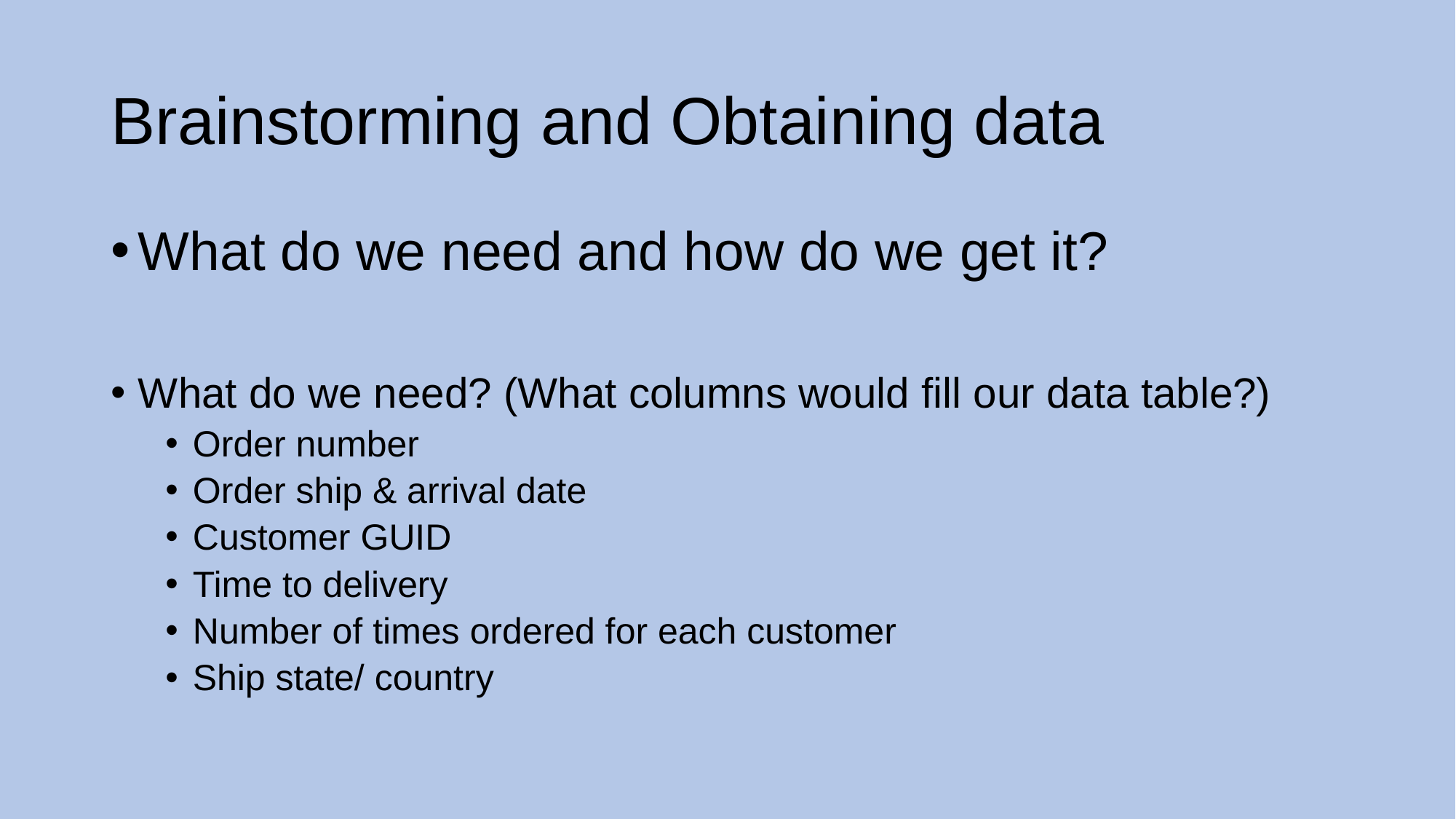

# Brainstorming and Obtaining data
What do we need and how do we get it?

What do we need? (What columns would fill our data table?)
Order number
Order ship & arrival date
Customer GUID
Time to delivery
Number of times ordered for each customer
Ship state/ country